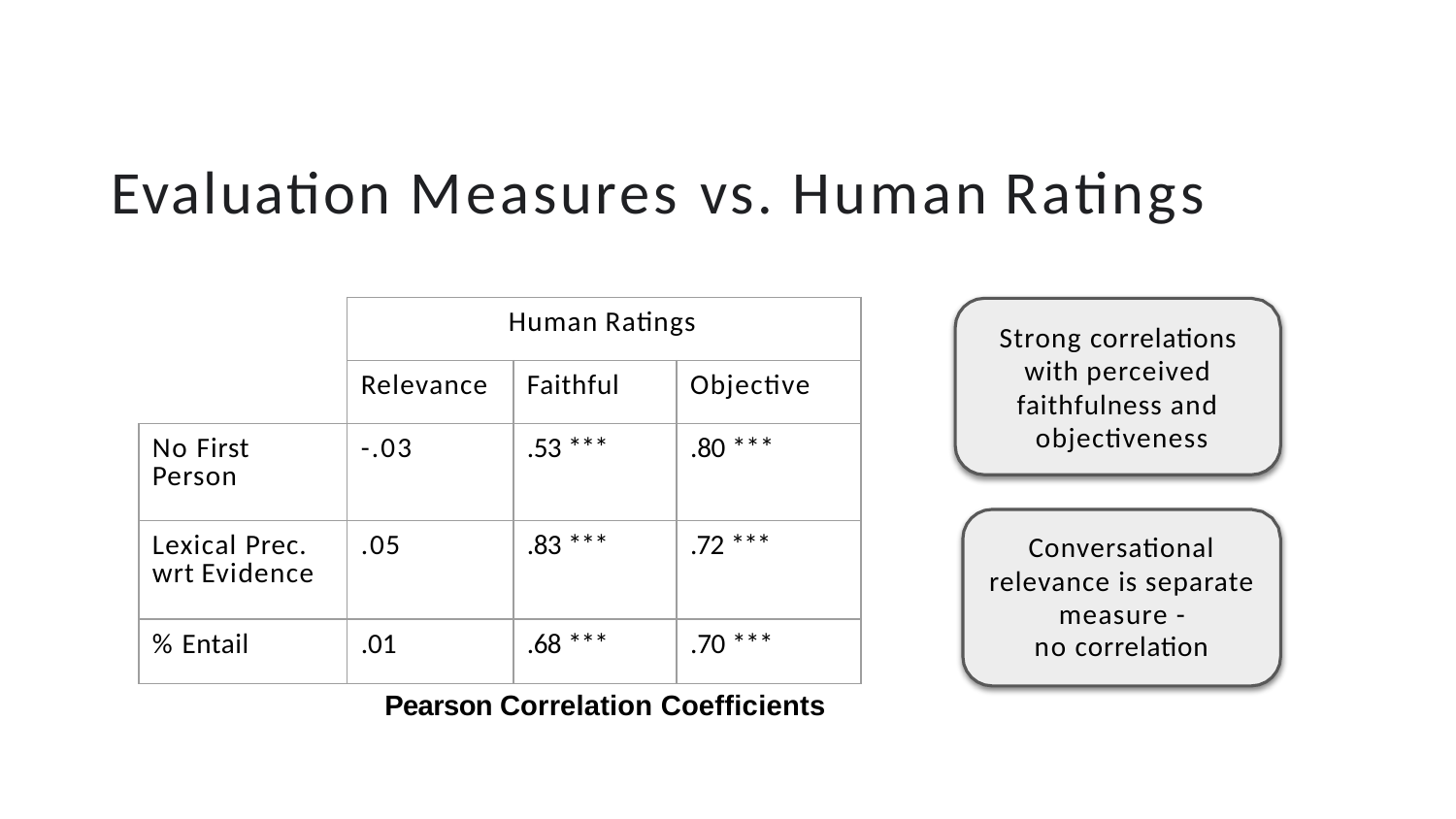

# Evaluation Measures vs. Human Ratings

|  | Human Ratings |  |  |
| --- | --- | --- | --- |
|  | Relevance | Faithful | Objective |
| No First Person | -.03 | .53 \*\*\* | .80 \*\*\* |
| Lexical Prec. wrt Evidence | .05 | .83 \*\*\* | .72 \*\*\* |
| % Entail | .01 | .68 \*\*\* | .70 \*\*\* |
Strong correlations  with perceived  faithfulness and  objectiveness

Conversational  relevance is separate  measure -
no correlation
Pearson Correlation Coefficients